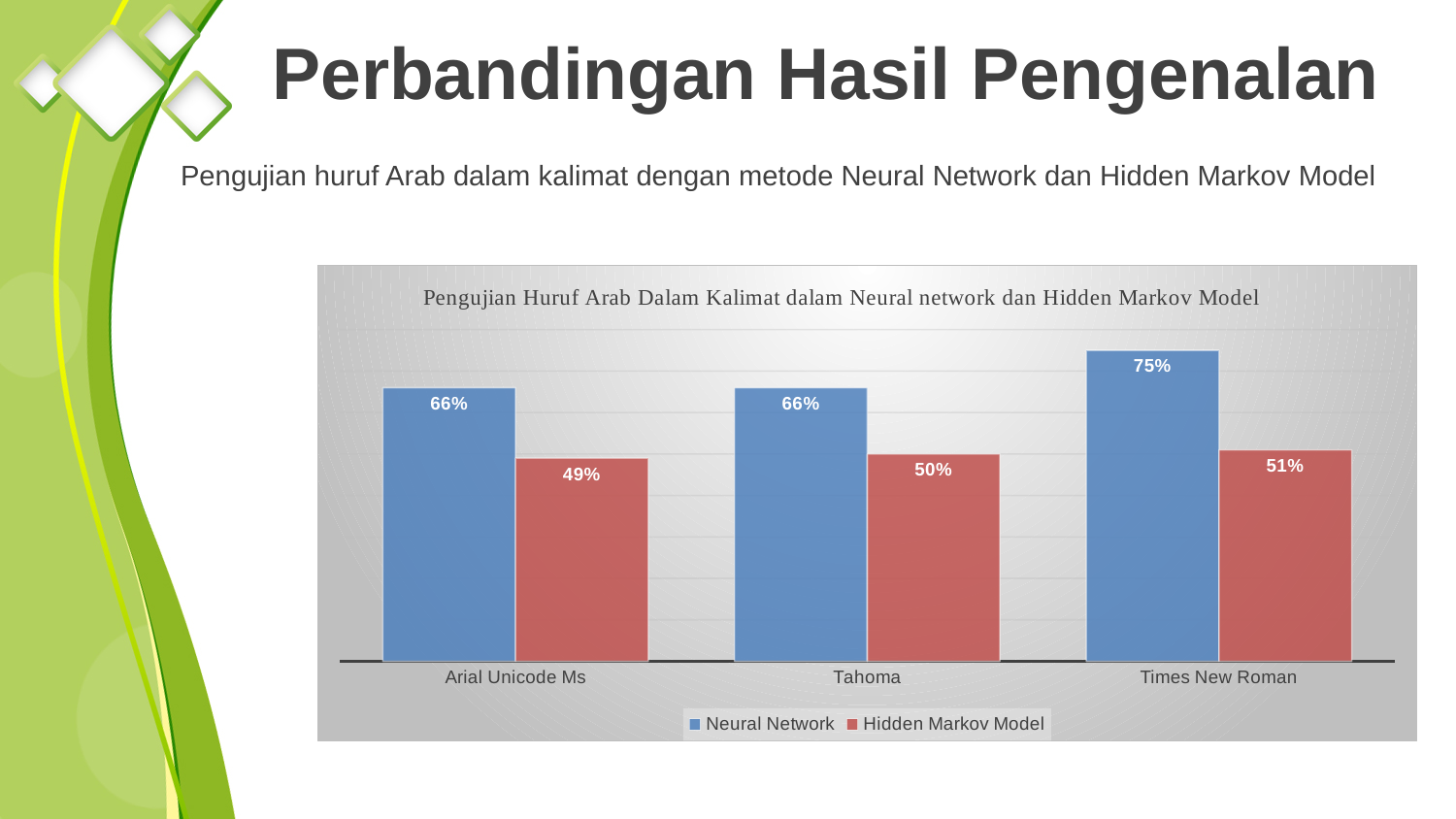

# Perbandingan Hasil Pengenalan
Pengujian huruf Arab dalam kalimat dengan metode Neural Network dan Hidden Markov Model

### Chart: Pengujian Huruf Arab Dalam Kalimat dalam Neural network dan Hidden Markov Model

| Category | Neural Network | Hidden Markov Model |
|---|---|---|
| Arial Unicode Ms | 0.66 | 0.49 |
| Tahoma | 0.66 | 0.5 |
| Times New Roman | 0.75 | 0.51 |